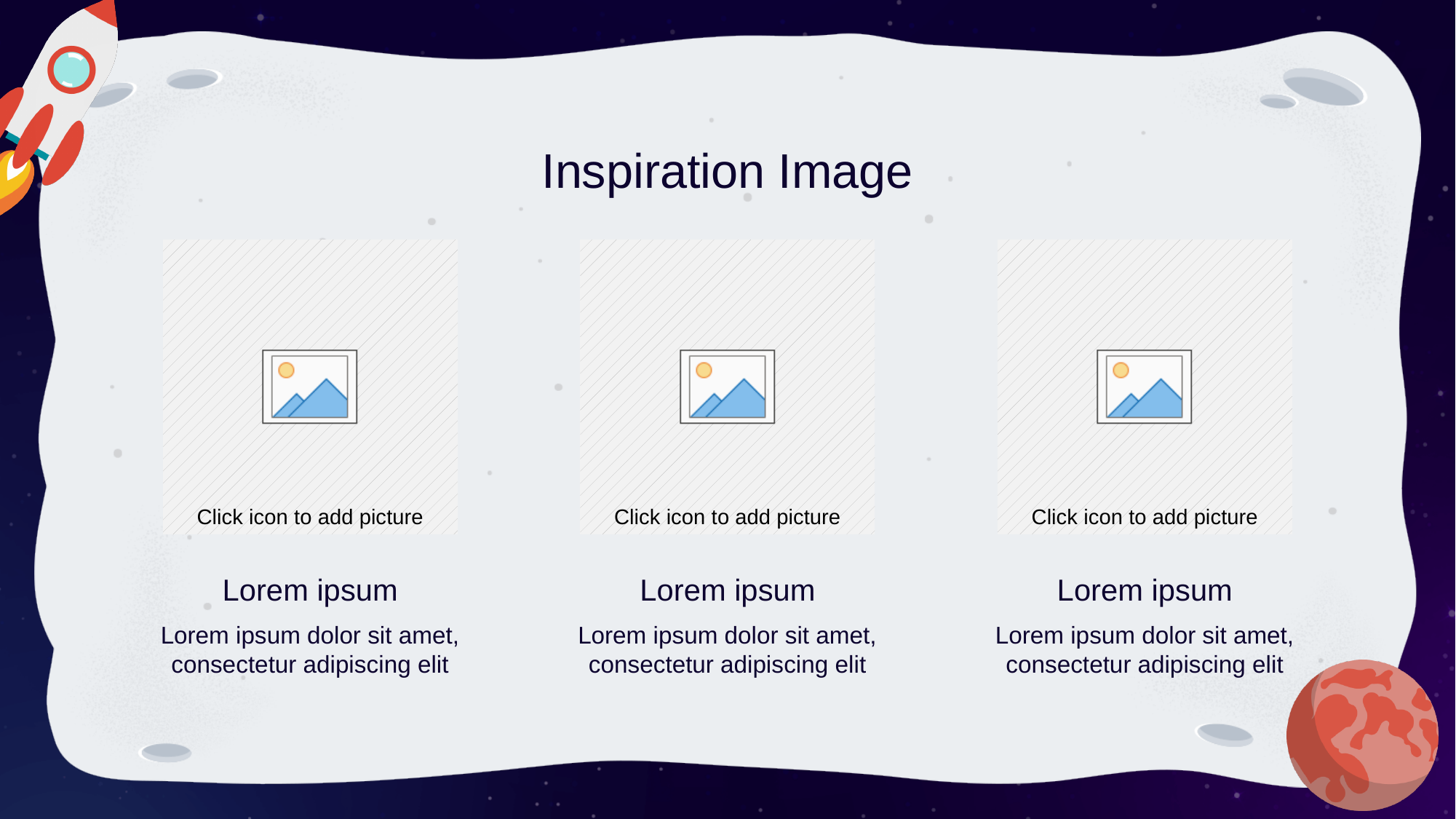

Inspiration Image

Lorem ipsum
Lorem ipsum
Lorem ipsum
Lorem ipsum dolor sit amet, consectetur adipiscing elit
Lorem ipsum dolor sit amet, consectetur adipiscing elit
Lorem ipsum dolor sit amet, consectetur adipiscing elit